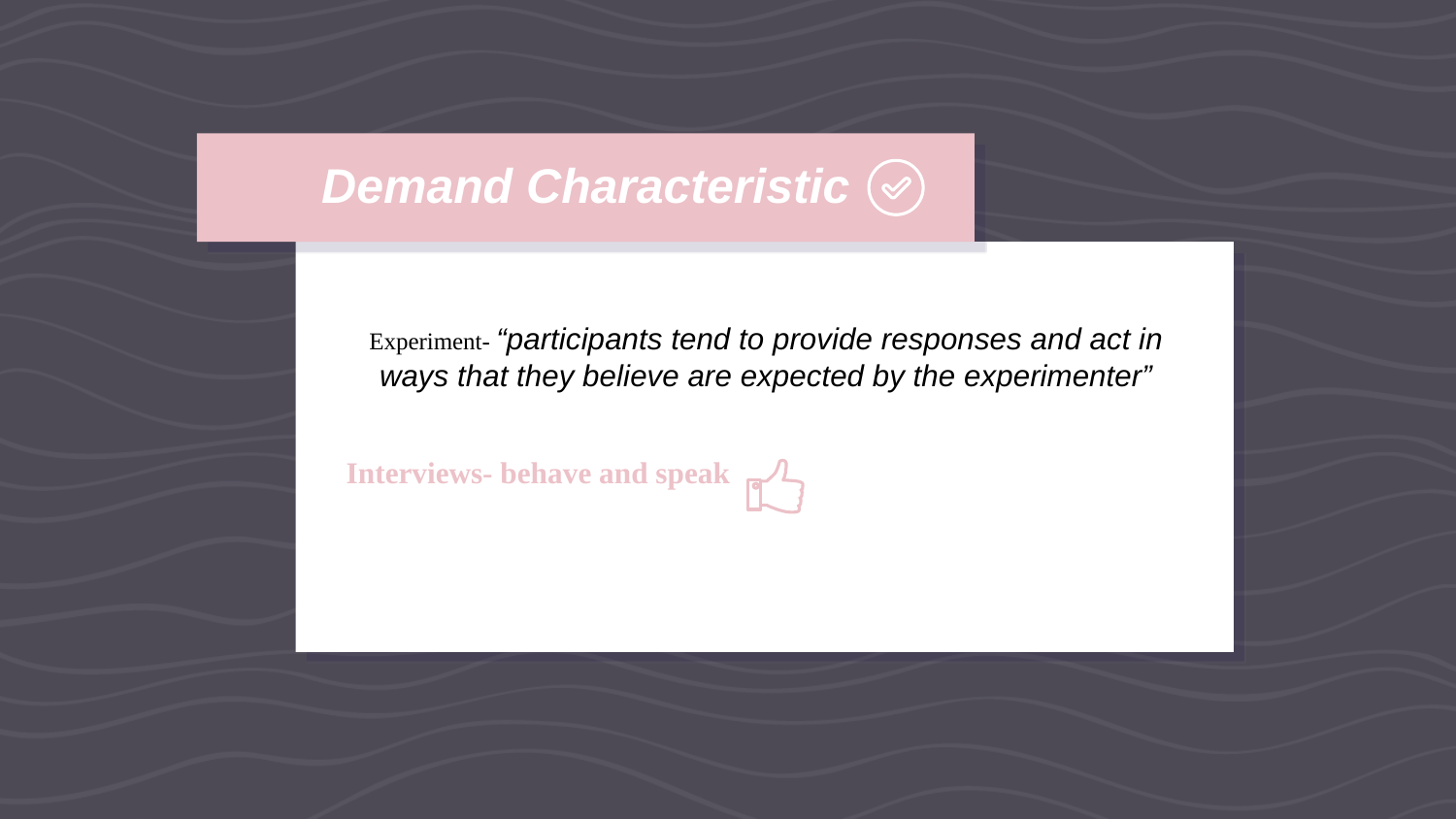

Demand Characteristic

Experiment- “participants tend to provide responses and act in ways that they believe are expected by the experimenter”
Interviews- behave and speak